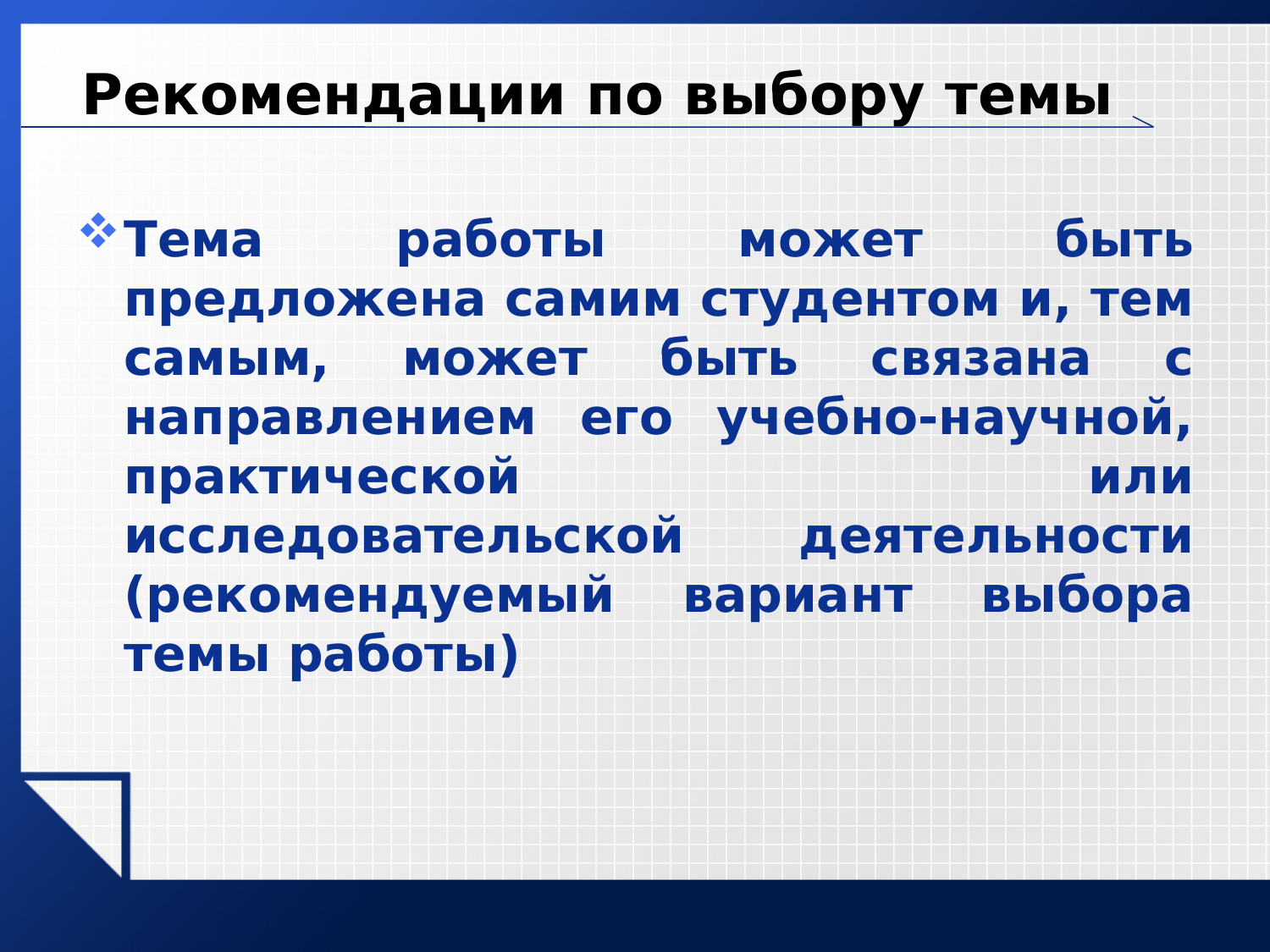

# Рекомендации по выбору темы
Тема работы может быть предложена самим студентом и, тем самым, может быть связана с направлением его учебно-научной, практической или исследовательской деятельности (рекомендуемый вариант выбора темы работы)